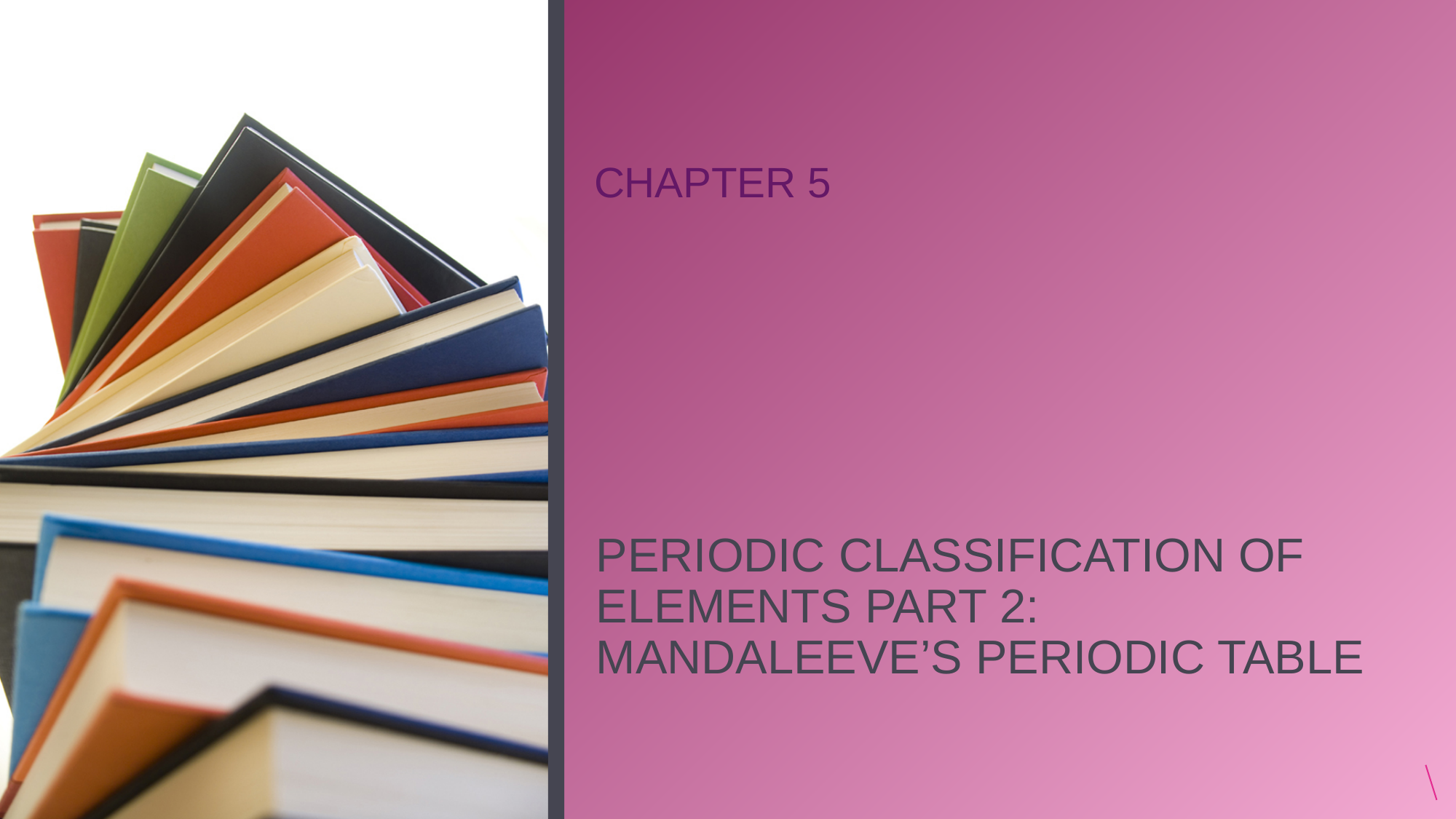

CHAPTER 5
# PERIODIC CLASSIFICATION OF ELEMENTS PART 2: MANDALEEVE’S PERIODIC TABLE